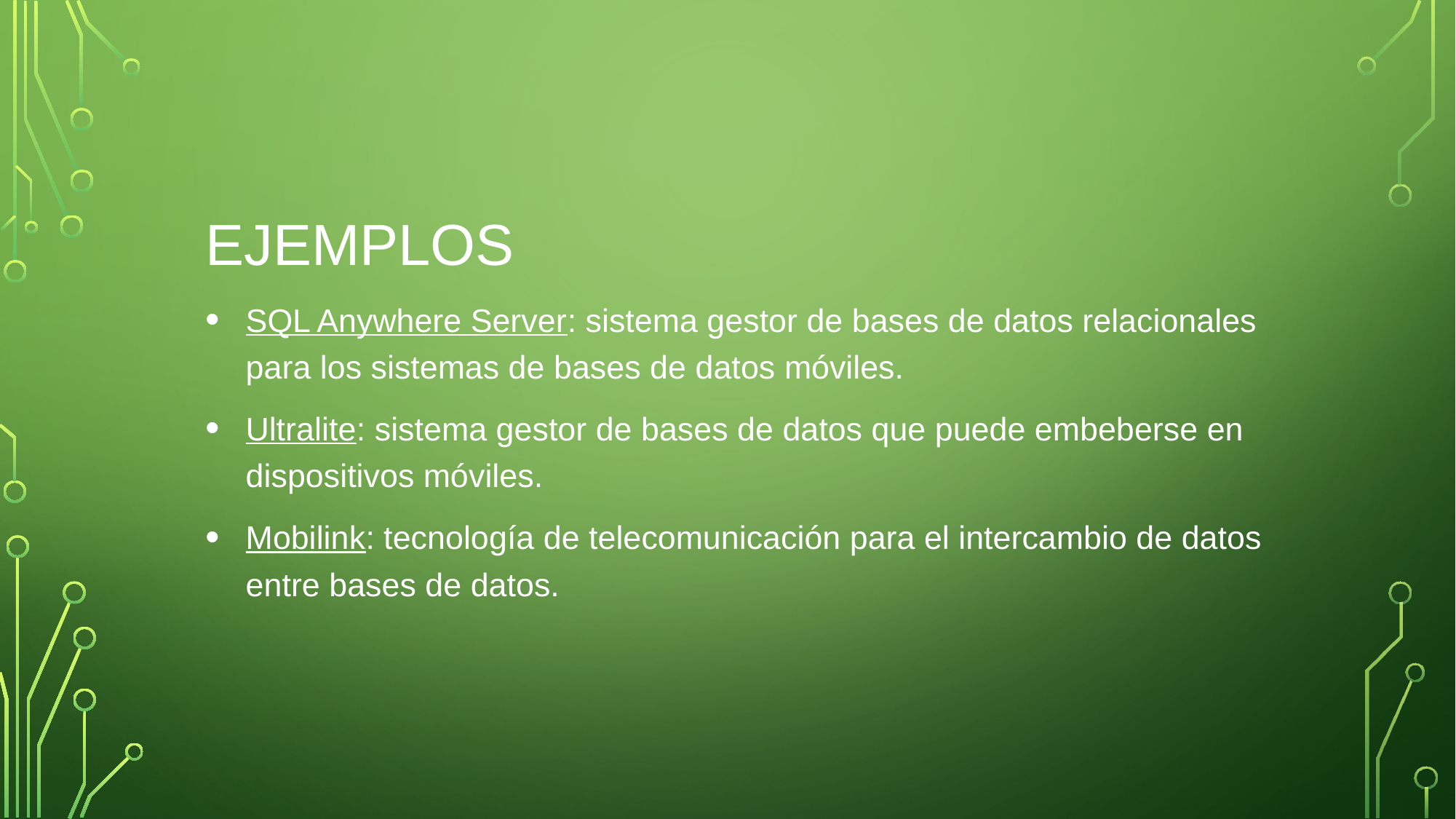

EJEMPLOS
SQL Anywhere Server: sistema gestor de bases de datos relacionales para los sistemas de bases de datos móviles.
Ultralite: sistema gestor de bases de datos que puede embeberse en dispositivos móviles.
Mobilink: tecnología de telecomunicación para el intercambio de datos entre bases de datos.